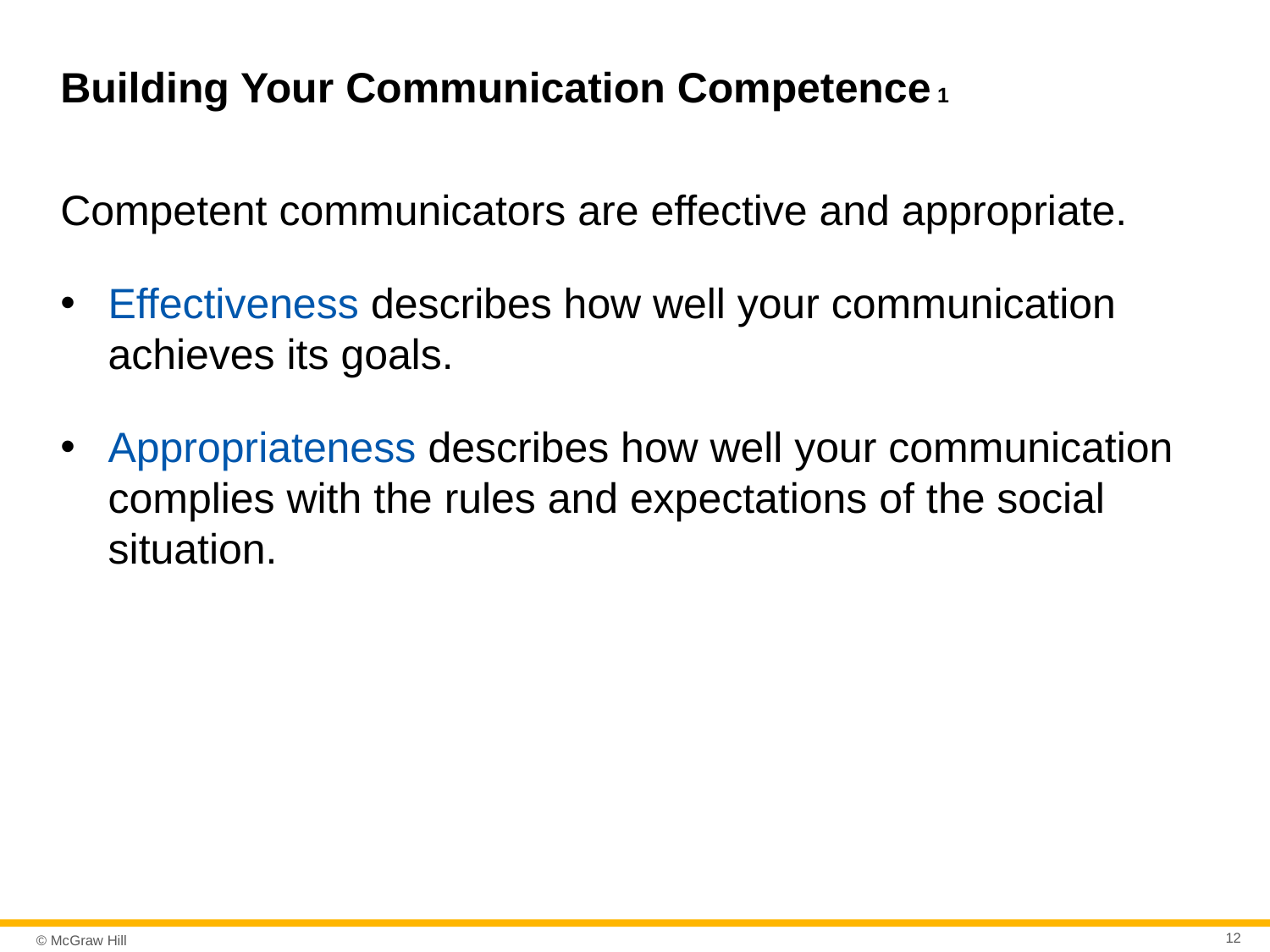

# Building Your Communication Competence 1
Competent communicators are effective and appropriate.
Effectiveness describes how well your communication achieves its goals.
Appropriateness describes how well your communication complies with the rules and expectations of the social situation.